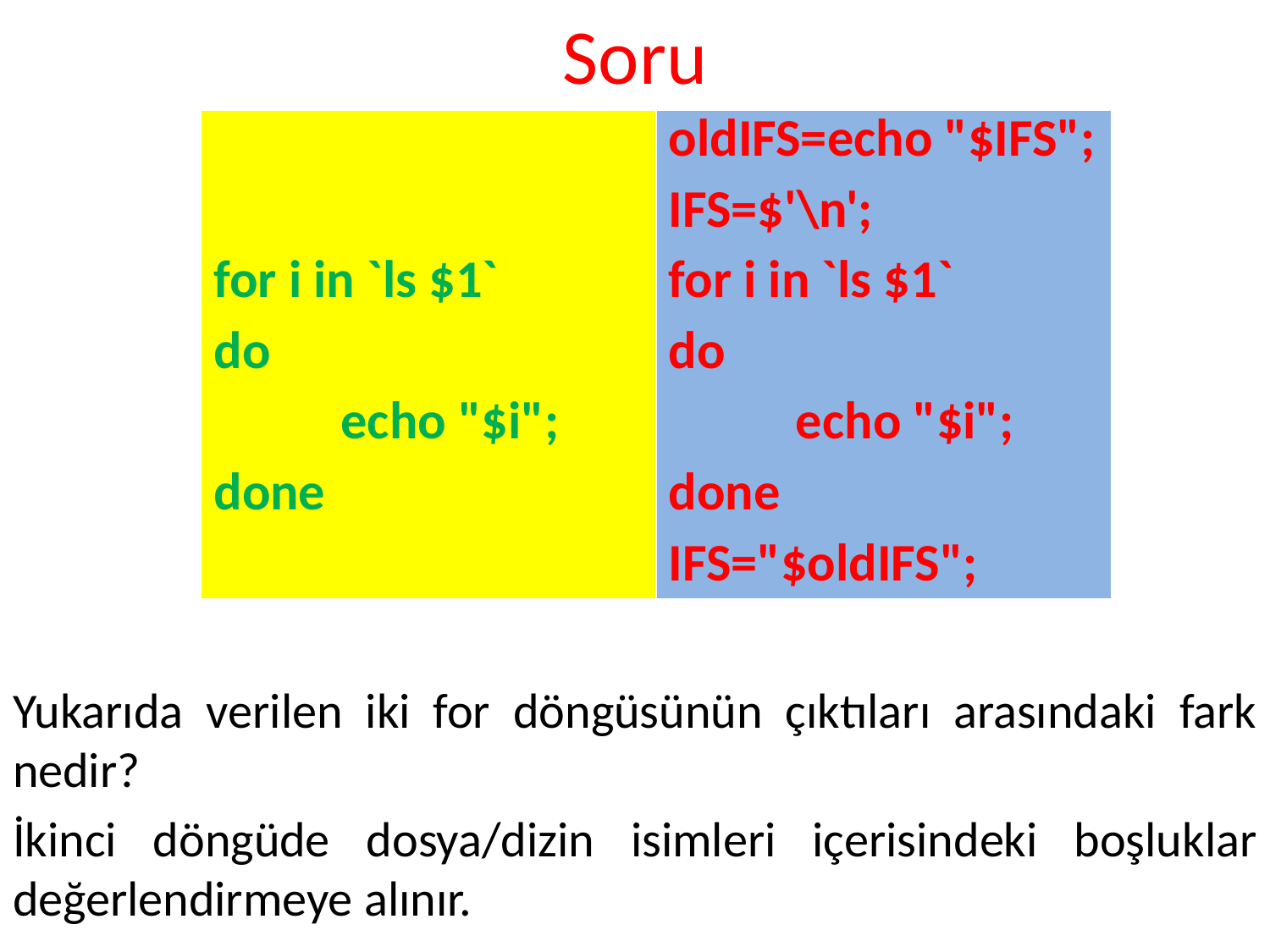

# Soru
| for i in `ls $1` do echo "$i"; done | oldIFS=echo "$IFS"; IFS=$'\n'; for i in `ls $1` do echo "$i"; done IFS="$oldIFS"; |
| --- | --- |
Yukarıda verilen iki for döngüsünün çıktıları arasındaki fark nedir?
İkinci döngüde dosya/dizin isimleri içerisindeki boşluklar değerlendirmeye alınır.